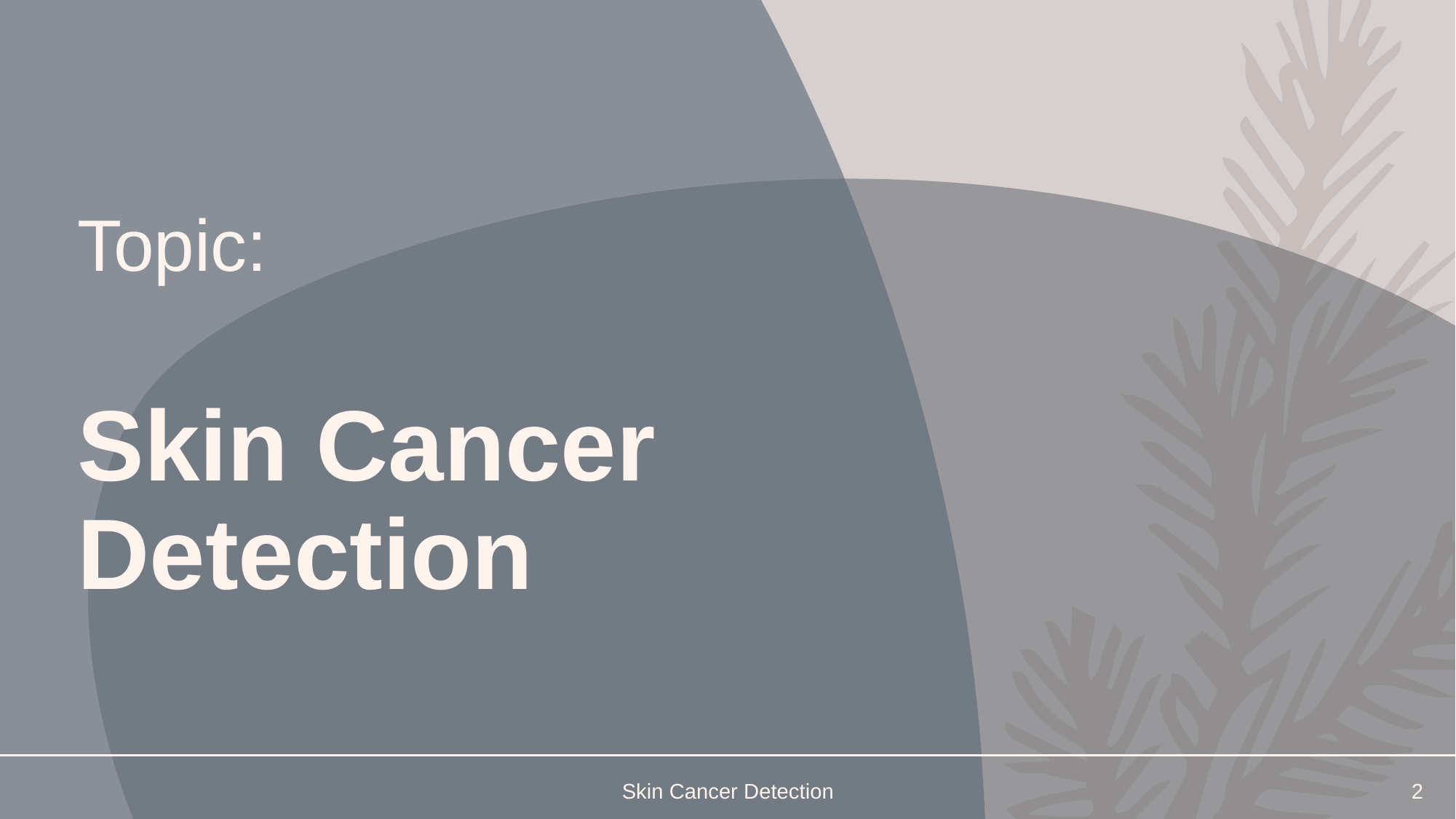

# Topic: Skin Cancer Detection
Skin Cancer Detection
2